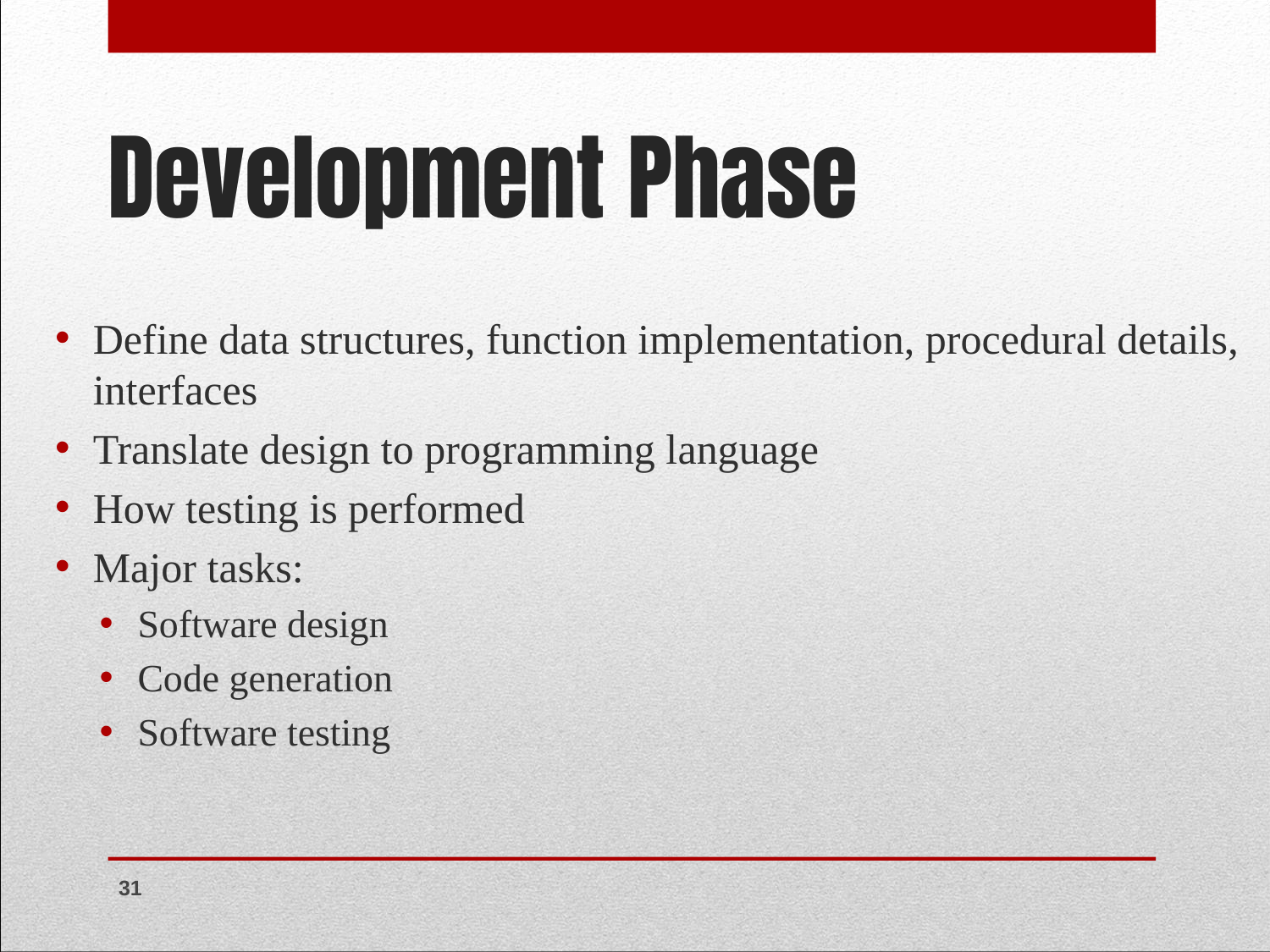

# Development Phase
Define data structures, function implementation, procedural details, interfaces
Translate design to programming language
How testing is performed
Major tasks:
Software design
Code generation
Software testing
31